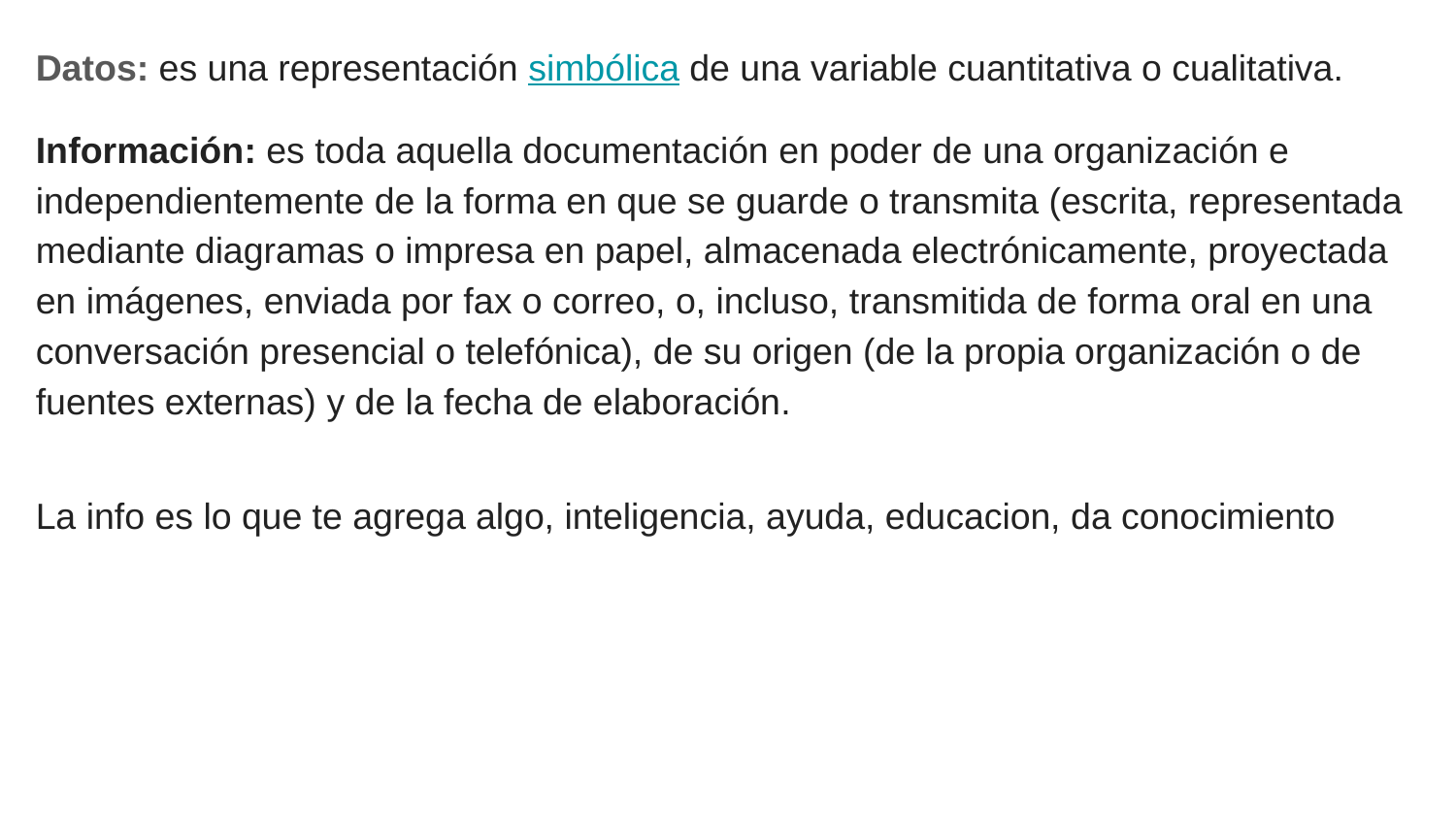

Datos: es una representación simbólica de una variable cuantitativa o cualitativa.
Información​: es toda aquella documentación en poder de una organización e independientemente de la forma en que se guarde o transmita (escrita, representada mediante diagramas o impresa en papel, almacenada electrónicamente, proyectada en imágenes, enviada por fax o correo, o, incluso, transmitida de forma oral en una conversación presencial o telefónica), de su origen (de la propia organización o de fuentes externas) y de la fecha de elaboración​.
La info es lo que te agrega algo, inteligencia, ayuda, educacion, da conocimiento